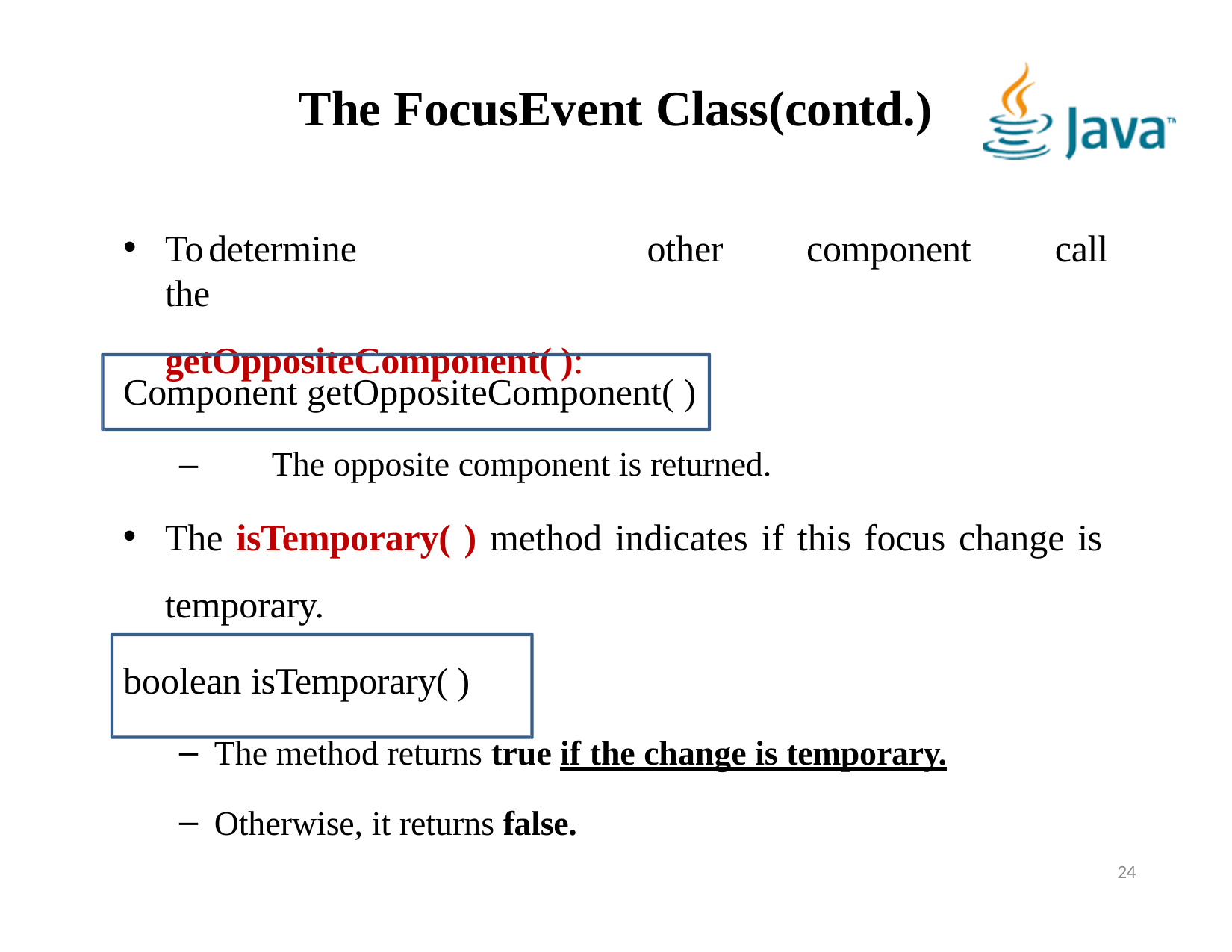

# The FocusEvent Class(contd.)
To	determine	the
getOppositeComponent( ):
other
component
call

Component getOppositeComponent( )
–	The opposite component is returned.
The isTemporary( ) method indicates if this focus change is temporary.
boolean isTemporary( )
The method returns true if the change is temporary.
Otherwise, it returns false.

24